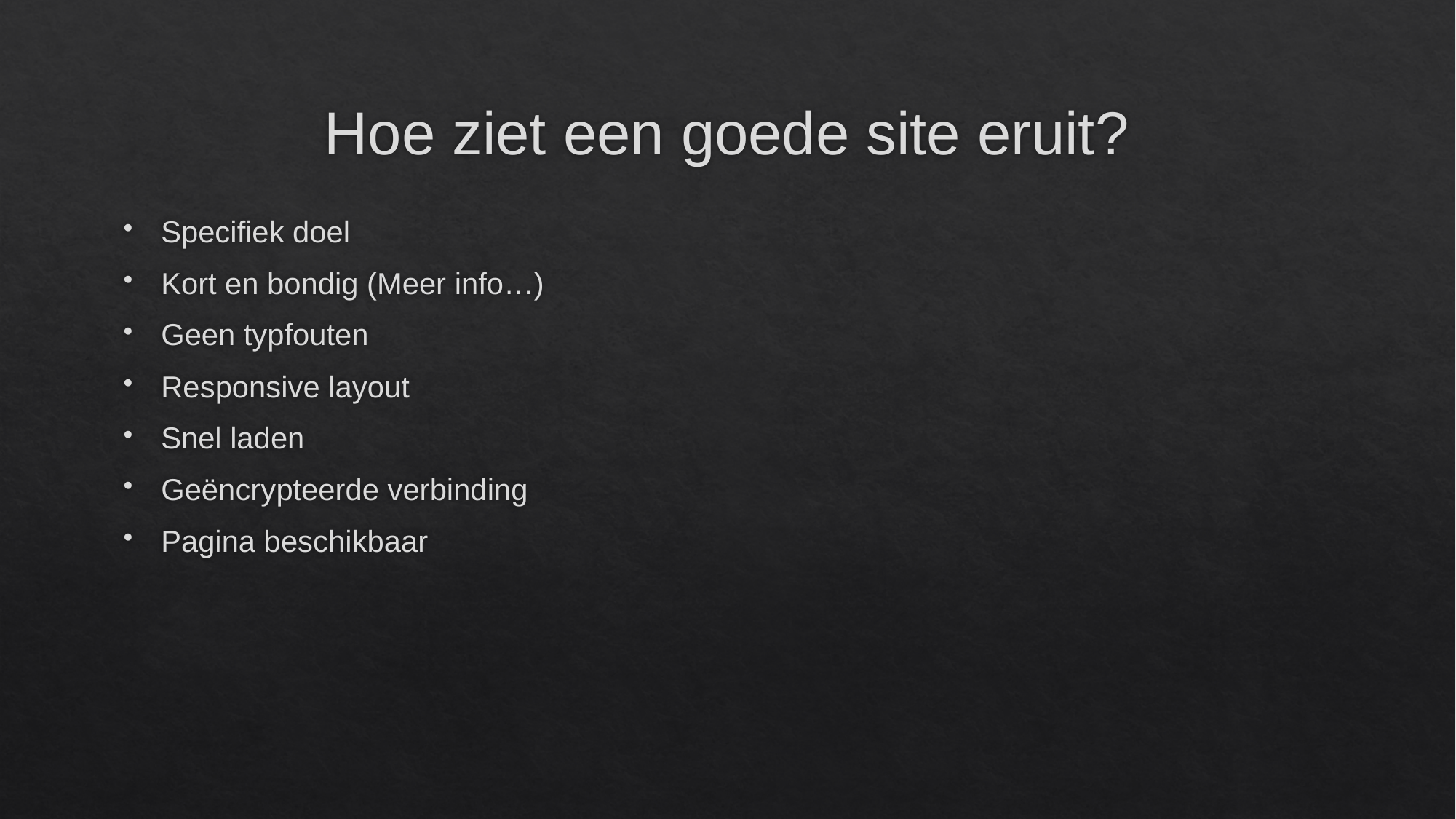

# Hoe ziet een goede site eruit?
Specifiek doel
Kort en bondig (Meer info…)
Geen typfouten
Responsive layout
Snel laden
Geëncrypteerde verbinding
Pagina beschikbaar